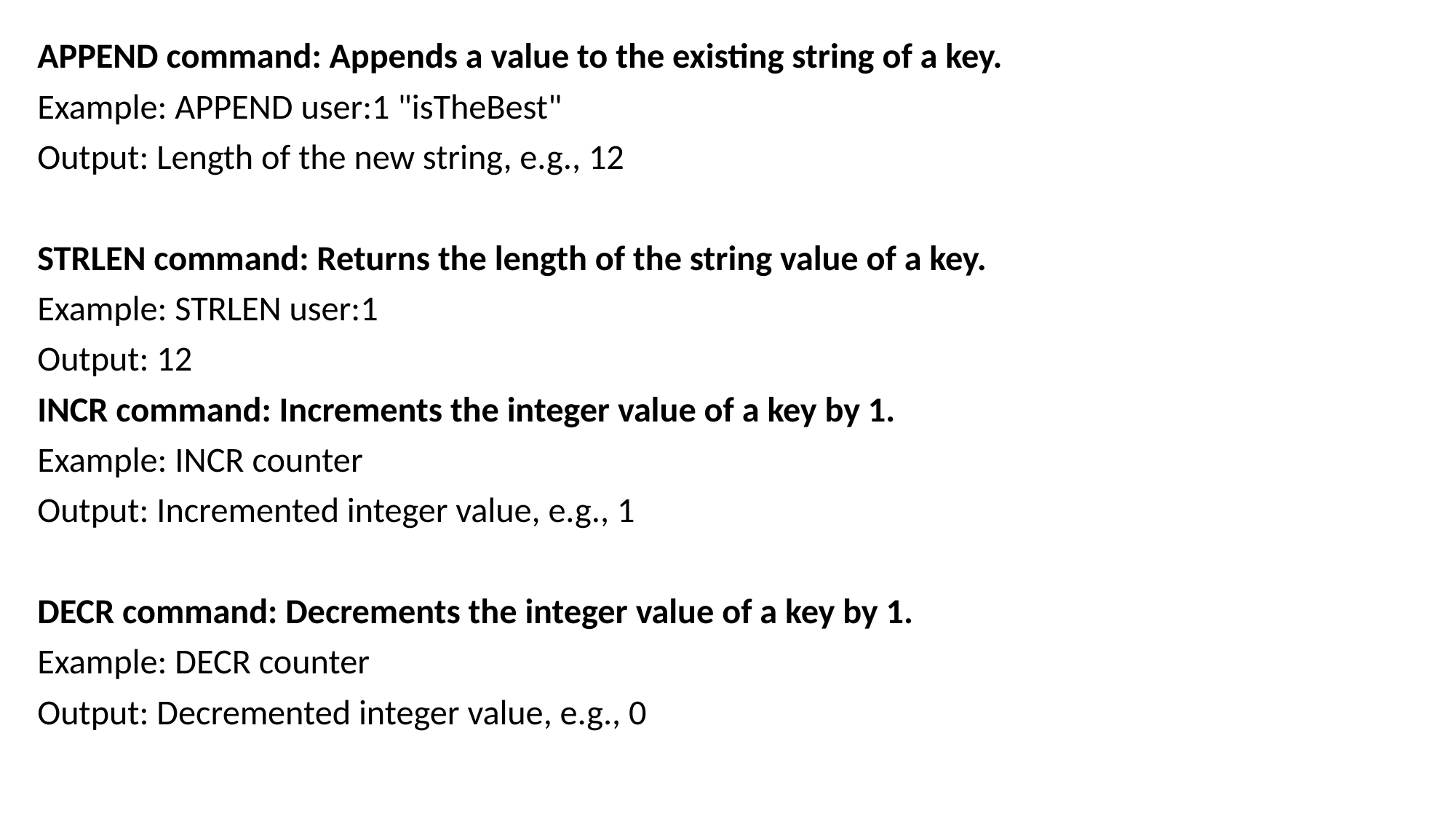

APPEND command: Appends a value to the existing string of a key.
Example: APPEND user:1 "isTheBest"
Output: Length of the new string, e.g., 12

STRLEN command: Returns the length of the string value of a key.
Example: STRLEN user:1
Output: 12
INCR command: Increments the integer value of a key by 1.
Example: INCR counter
Output: Incremented integer value, e.g., 1

DECR command: Decrements the integer value of a key by 1.
Example: DECR counter
Output: Decremented integer value, e.g., 0